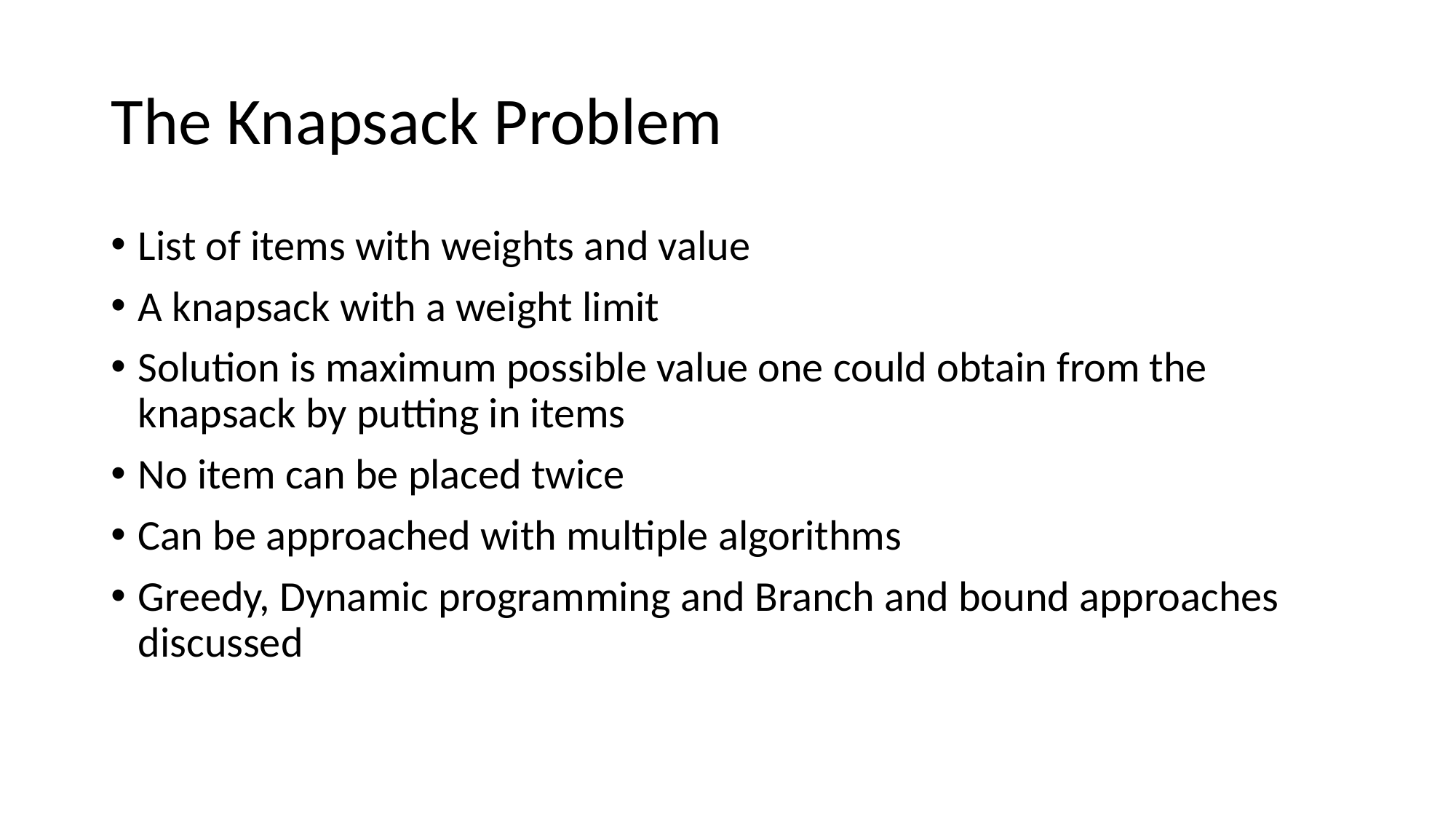

# The Knapsack Problem
List of items with weights and value
A knapsack with a weight limit
Solution is maximum possible value one could obtain from the knapsack by putting in items
No item can be placed twice
Can be approached with multiple algorithms
Greedy, Dynamic programming and Branch and bound approaches discussed